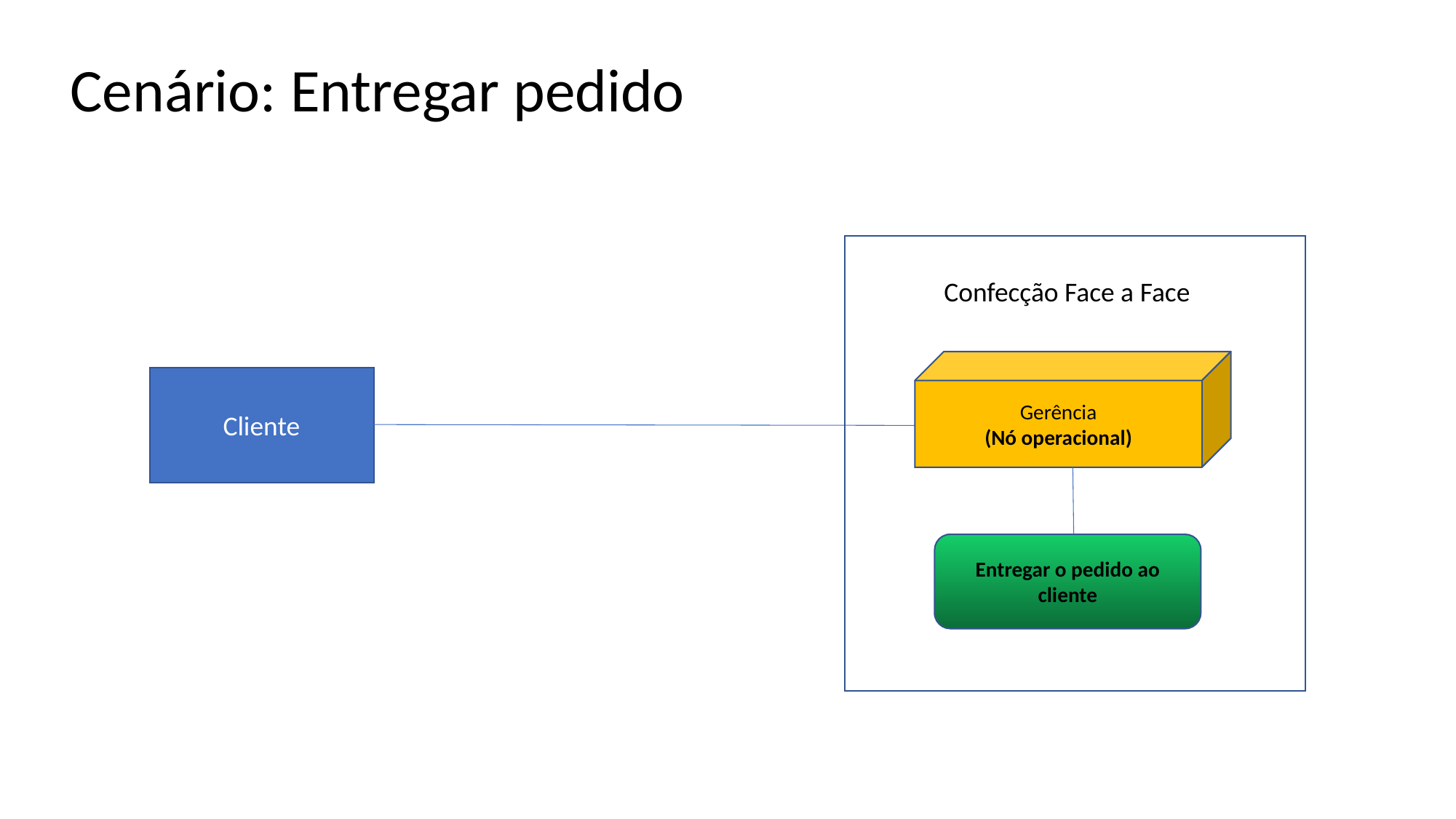

Cenário: Entregar pedido

Confecção Face a Face

Gerência
(Nó operacional)

Cliente
Entregar o pedido ao cliente